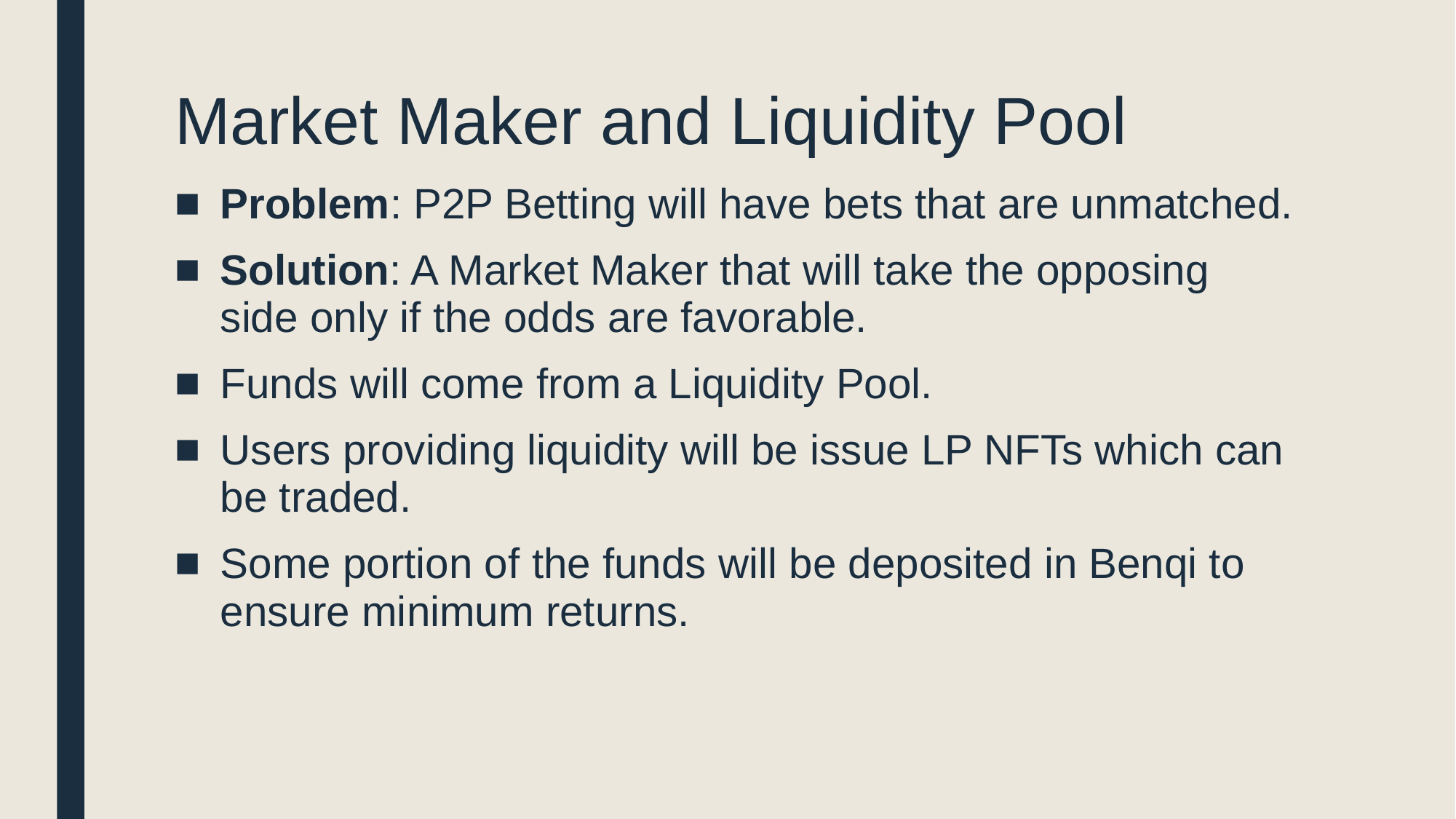

# Market Maker and Liquidity Pool
Problem: P2P Betting will have bets that are unmatched.
Solution: A Market Maker that will take the opposing side only if the odds are favorable.
Funds will come from a Liquidity Pool.
Users providing liquidity will be issue LP NFTs which can be traded.
Some portion of the funds will be deposited in Benqi to ensure minimum returns.